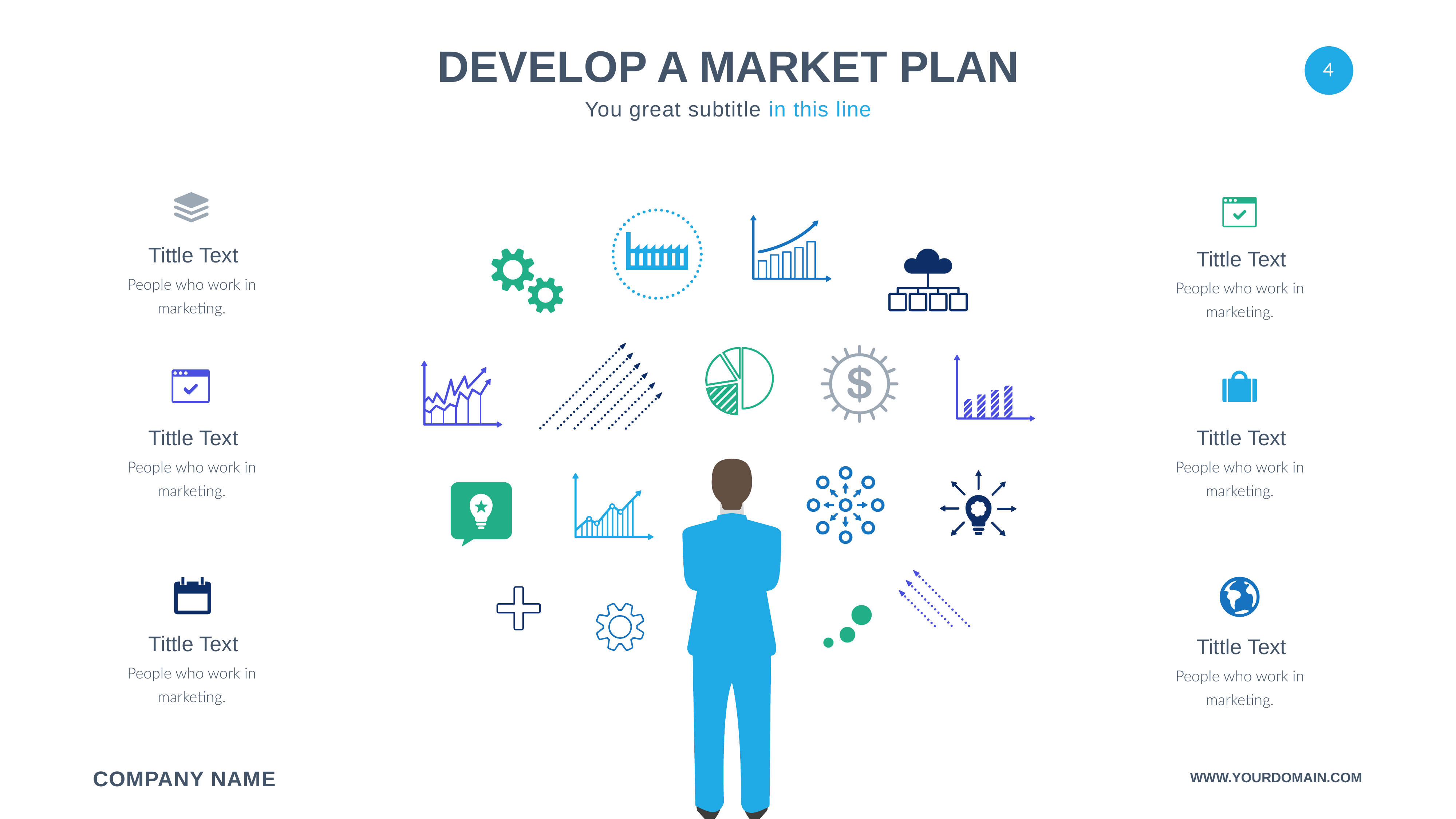

DEVELOP A MARKET PLAN
You great subtitle in this line

Tittle Text
Tittle Text

People who work in marketing.
People who work in marketing.

Tittle Text
Tittle Text
People who work in marketing.
People who work in marketing.

Tittle Text
Tittle Text
People who work in marketing.
People who work in marketing.